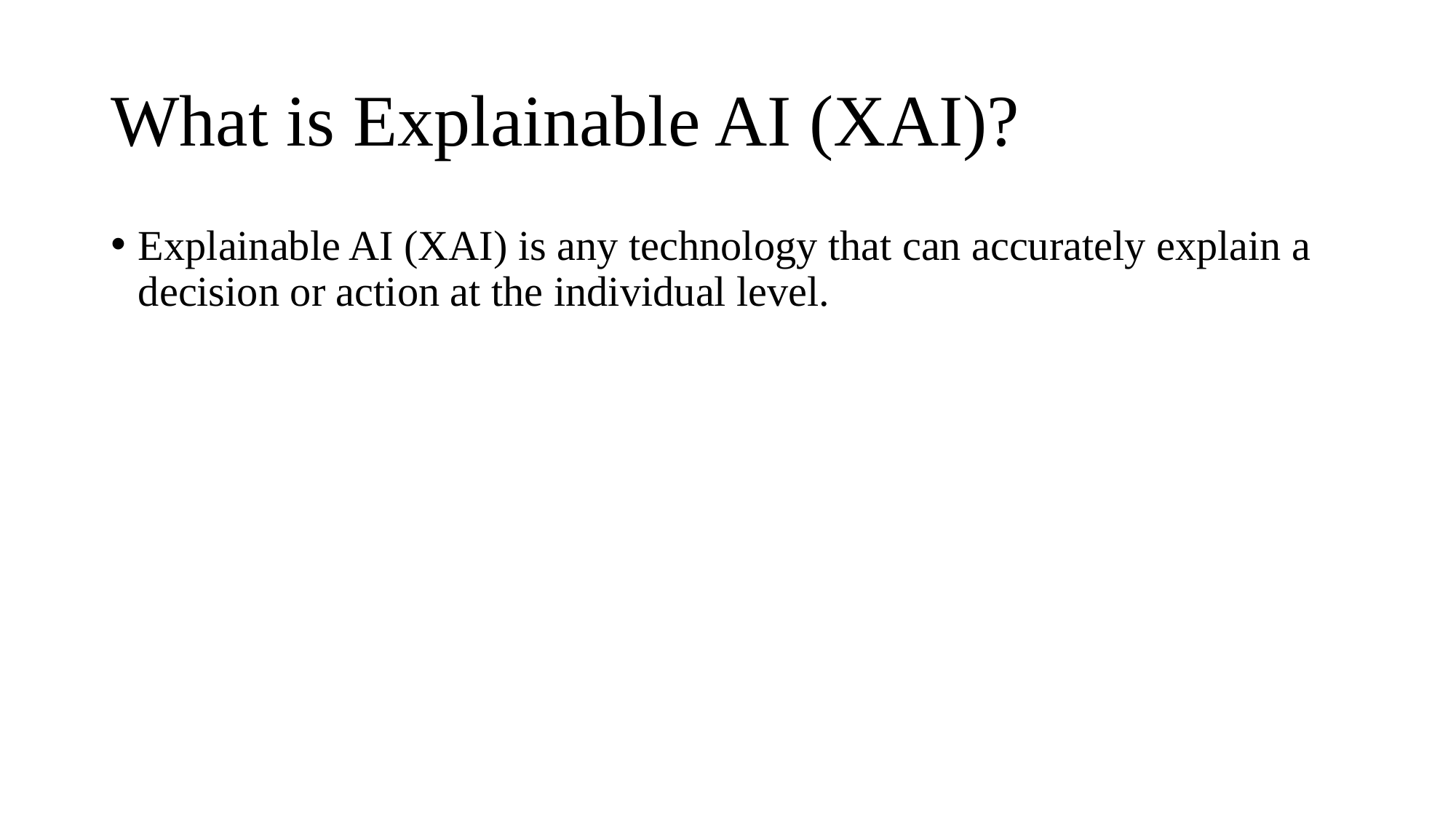

# What is Explainable AI (XAI)?
Explainable AI (XAI) is any technology that can accurately explain a decision or action at the individual level.